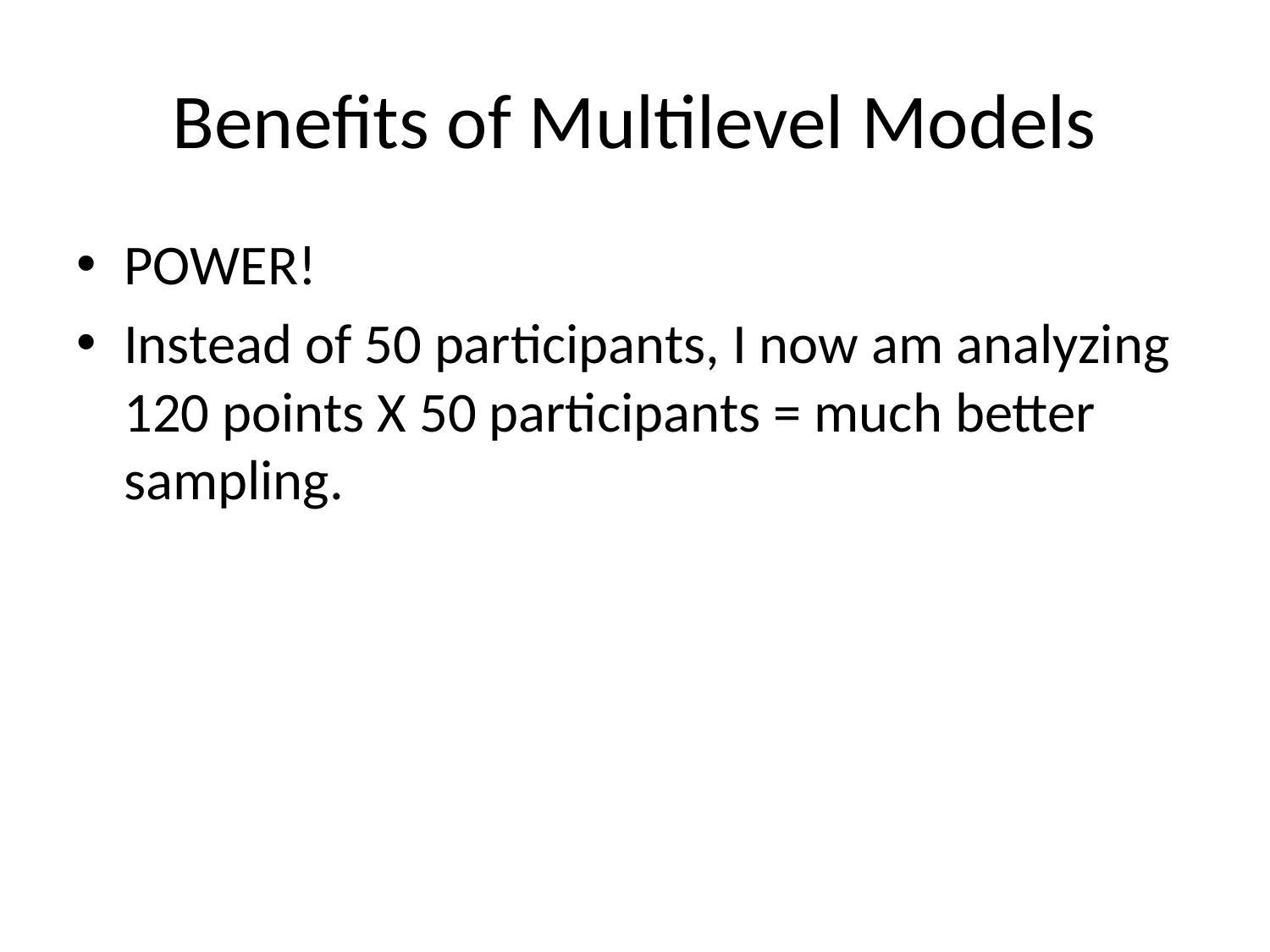

# Benefits of Multilevel Models
POWER!
Instead of 50 participants, I now am analyzing 120 points X 50 participants = much better sampling.